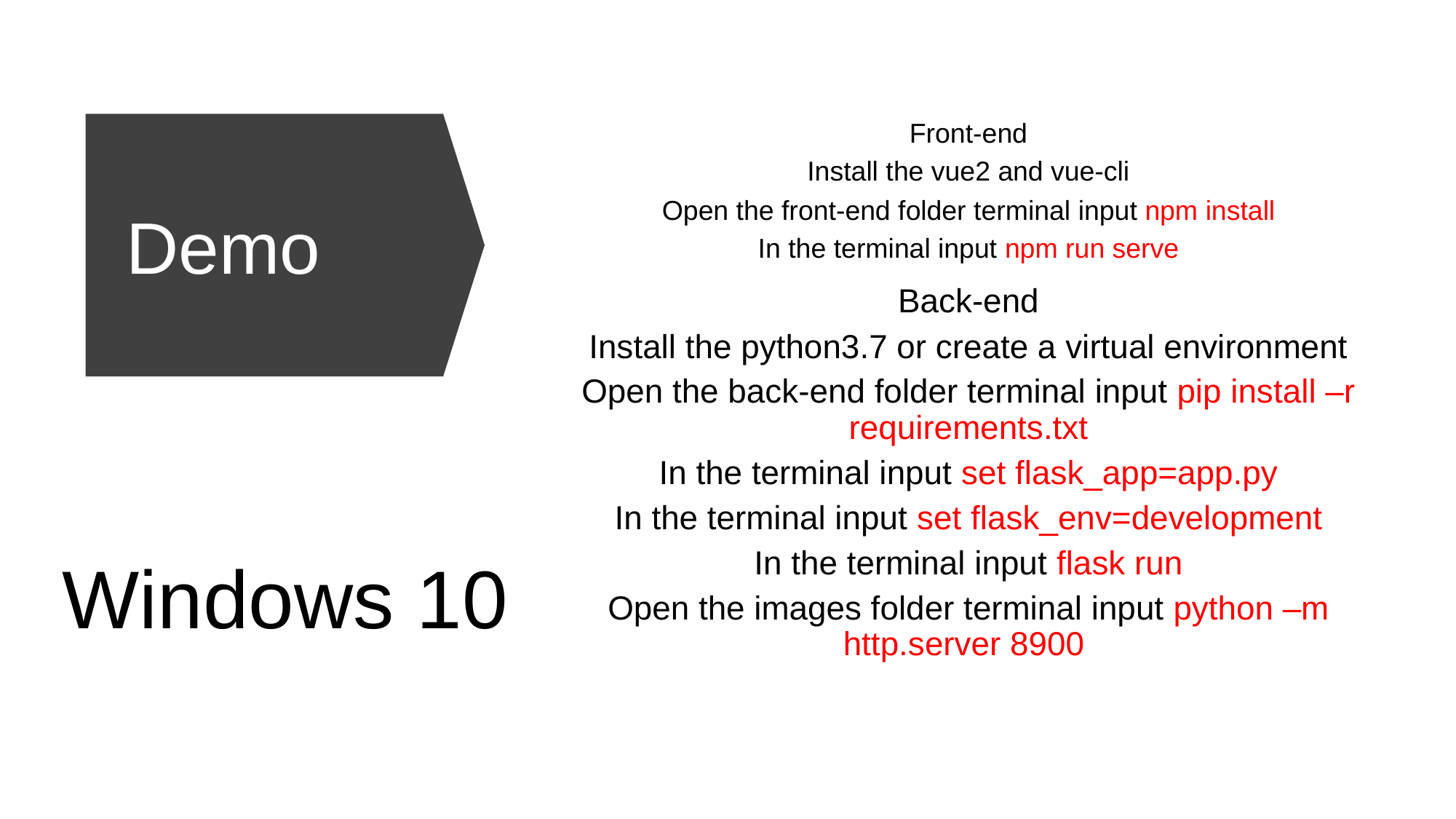

Front-end
Install the vue2 and vue-cli
Open the front-end folder terminal input npm install
In the terminal input npm run serve
Demo
Back-end
Install the python3.7 or create a virtual environment
Open the back-end folder terminal input pip install –r requirements.txt
In the terminal input set flask_app=app.py
In the terminal input set flask_env=development
In the terminal input flask run
Open the images folder terminal input python –m http.server 8900
Windows 10